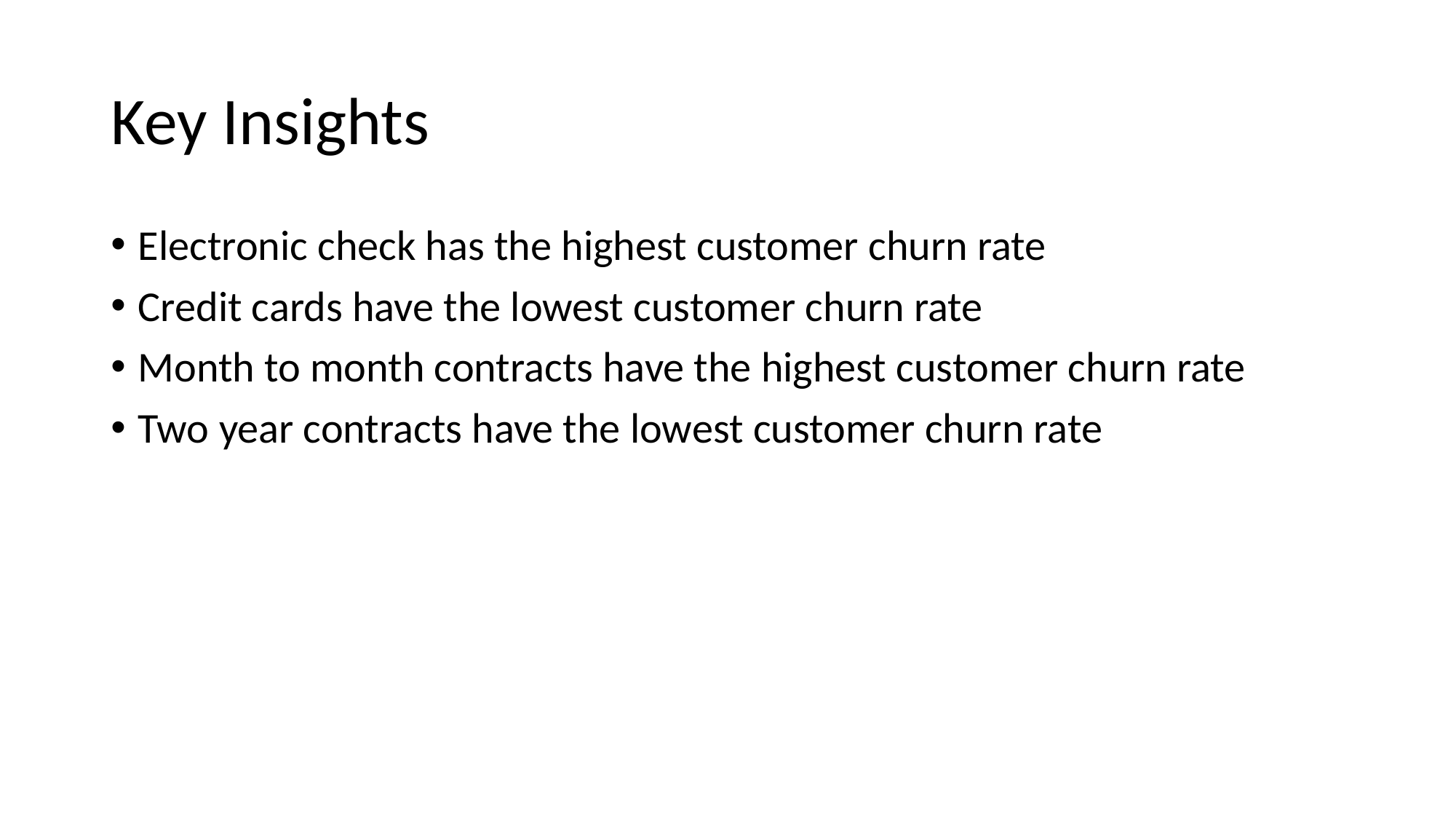

# Key Insights
Electronic check has the highest customer churn rate
Credit cards have the lowest customer churn rate
Month to month contracts have the highest customer churn rate
Two year contracts have the lowest customer churn rate